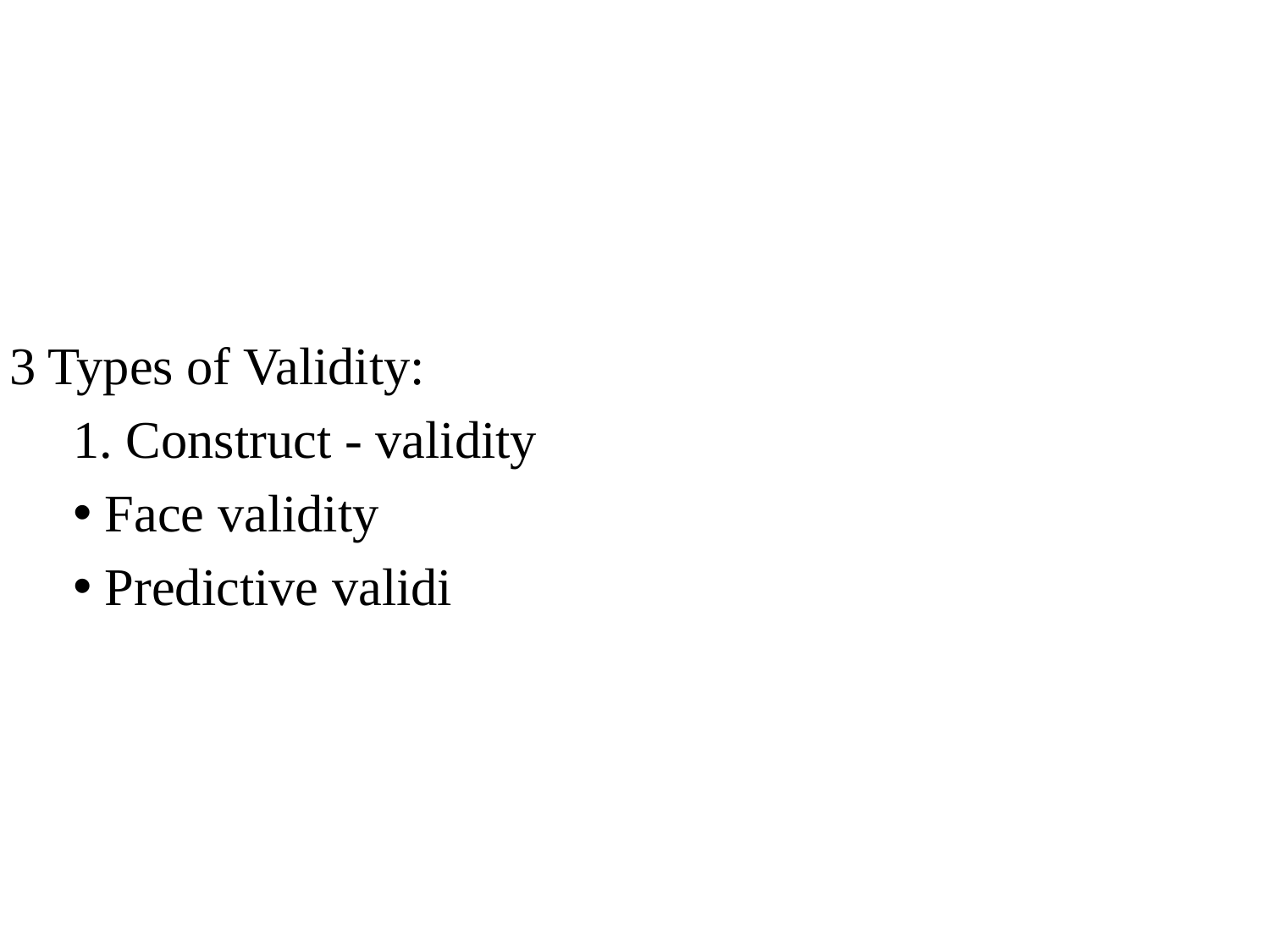

3 Types of Validity:
1. Construct - validity
Face validity
Predictive validi